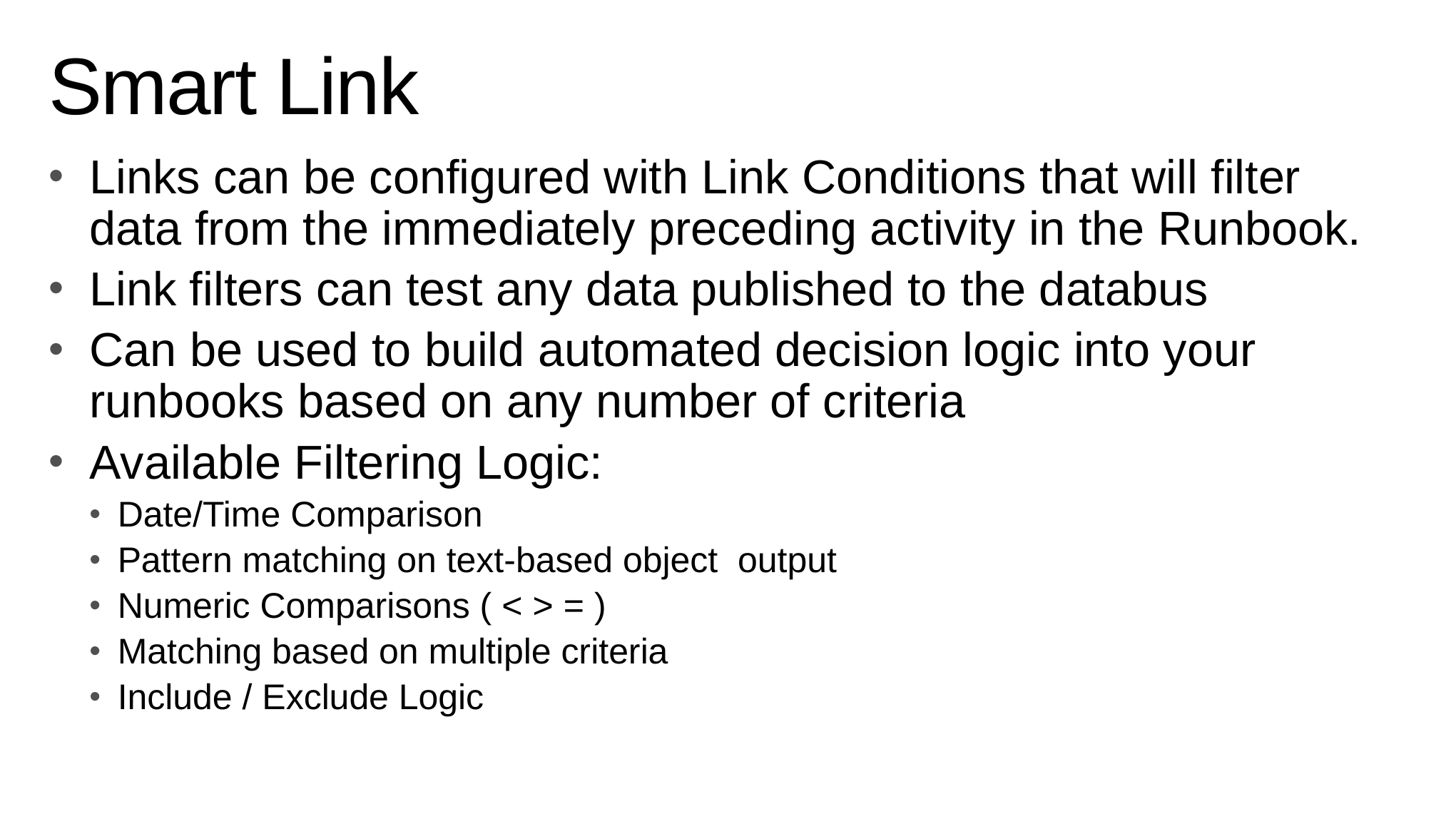

# Smart Link
Links can be configured with Link Conditions that will filter data from the immediately preceding activity in the Runbook.
Link filters can test any data published to the databus
Can be used to build automated decision logic into your runbooks based on any number of criteria
Available Filtering Logic:
Date/Time Comparison
Pattern matching on text-based object  output
Numeric Comparisons ( < > = )
Matching based on multiple criteria
Include / Exclude Logic